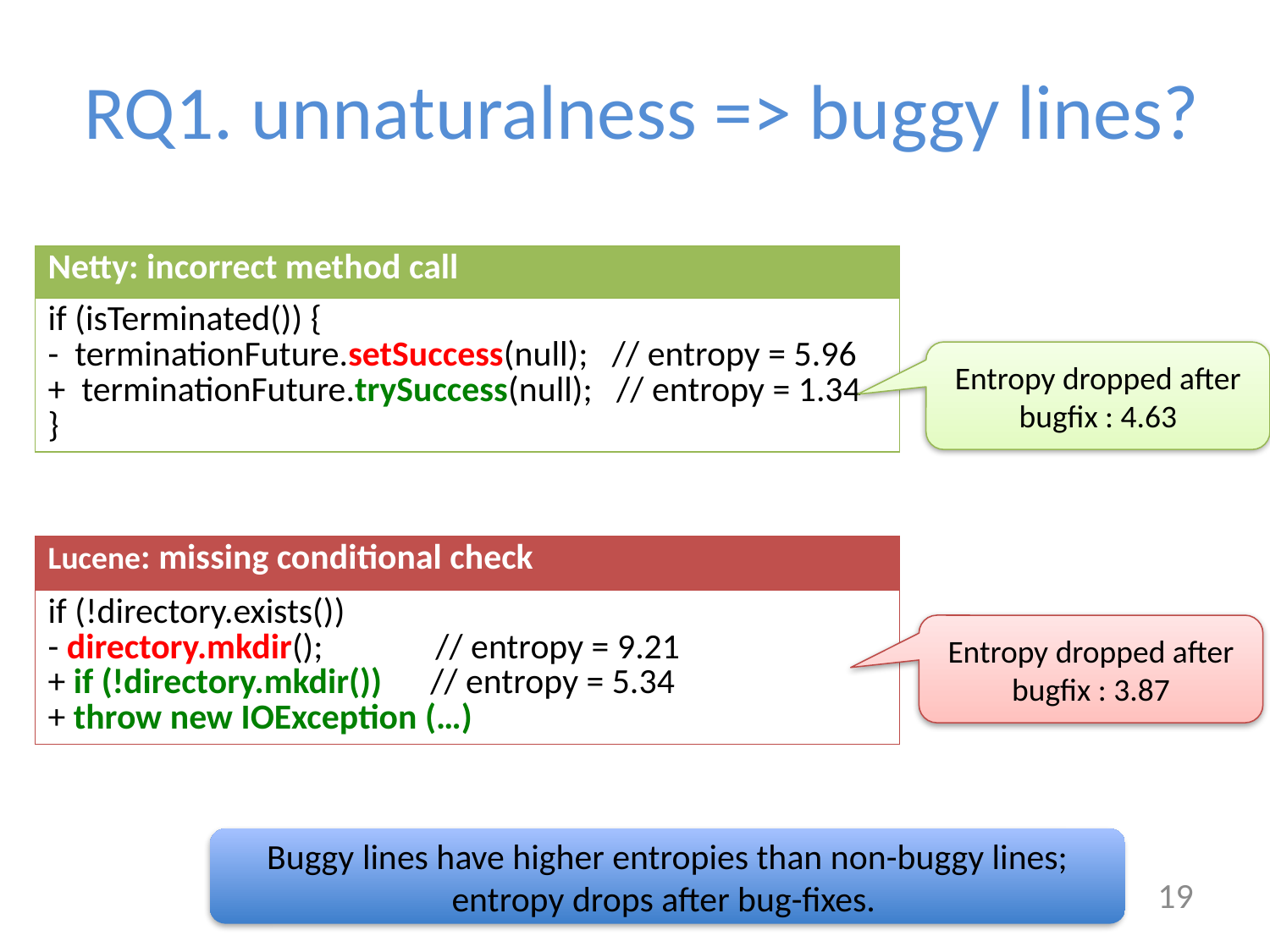

# RQ1. unnaturalness => buggy lines?
| Netty: incorrect method call |
| --- |
| if (isTerminated()) { - terminationFuture.setSuccess(null); // entropy = 5.96 + terminationFuture.trySuccess(null); // entropy = 1.34 } |
Entropy dropped after bugfix : 4.63
| Lucene: missing conditional check |
| --- |
| if (!directory.exists()) - directory.mkdir(); // entropy = 9.21 + if (!directory.mkdir()) // entropy = 5.34 + throw new IOException (…) |
Entropy dropped after bugfix : 3.87
Buggy lines have higher entropies than non-buggy lines; entropy drops after bug-fixes.
19